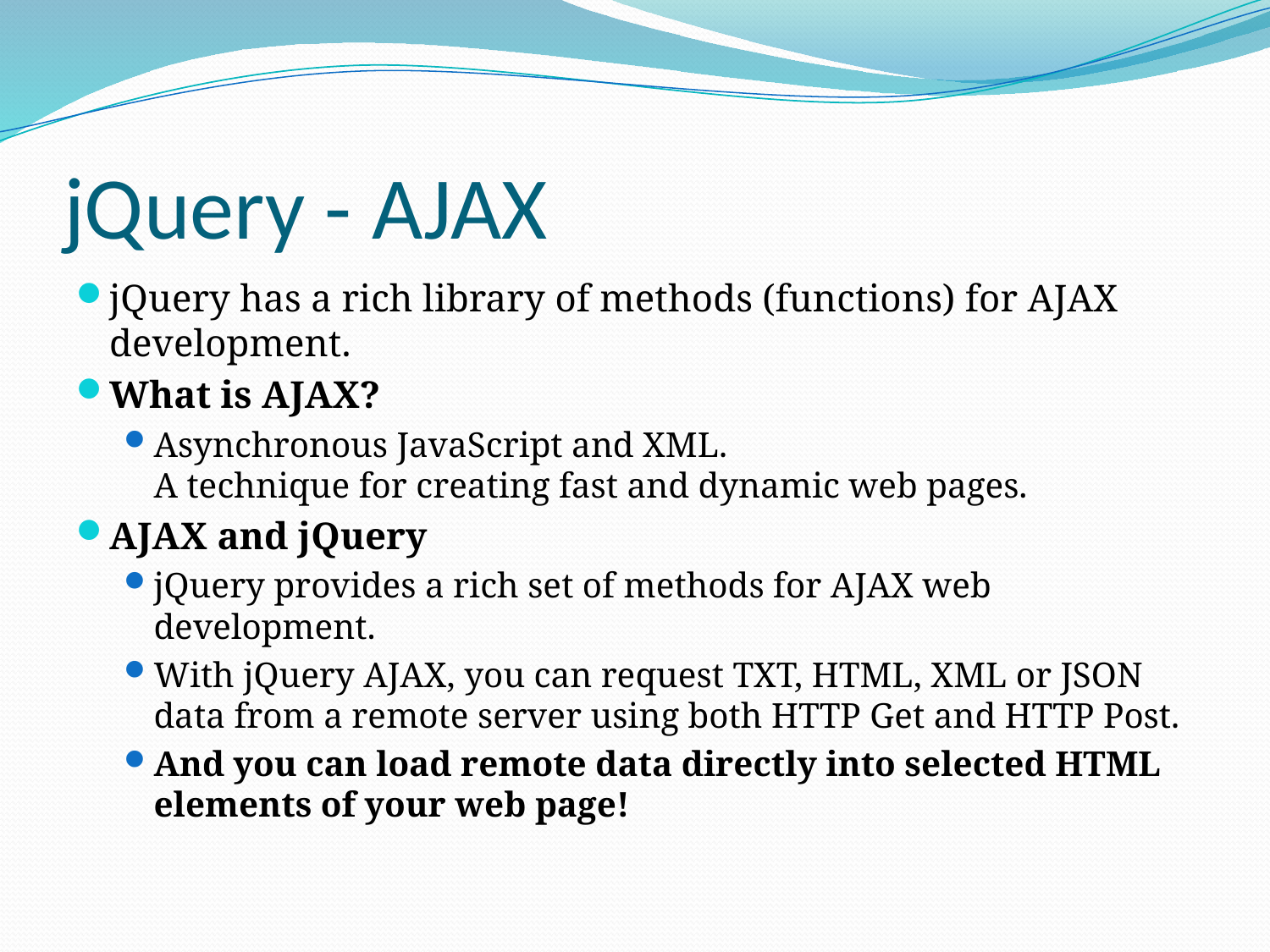

# jQuery - AJAX
jQuery has a rich library of methods (functions) for AJAX development.
What is AJAX?
Asynchronous JavaScript and XML.
A technique for creating fast and dynamic web pages.
AJAX and jQuery
jQuery provides a rich set of methods for AJAX web development.
With jQuery AJAX, you can request TXT, HTML, XML or JSON data from a remote server using both HTTP Get and HTTP Post.
And you can load remote data directly into selected HTML elements of your web page!